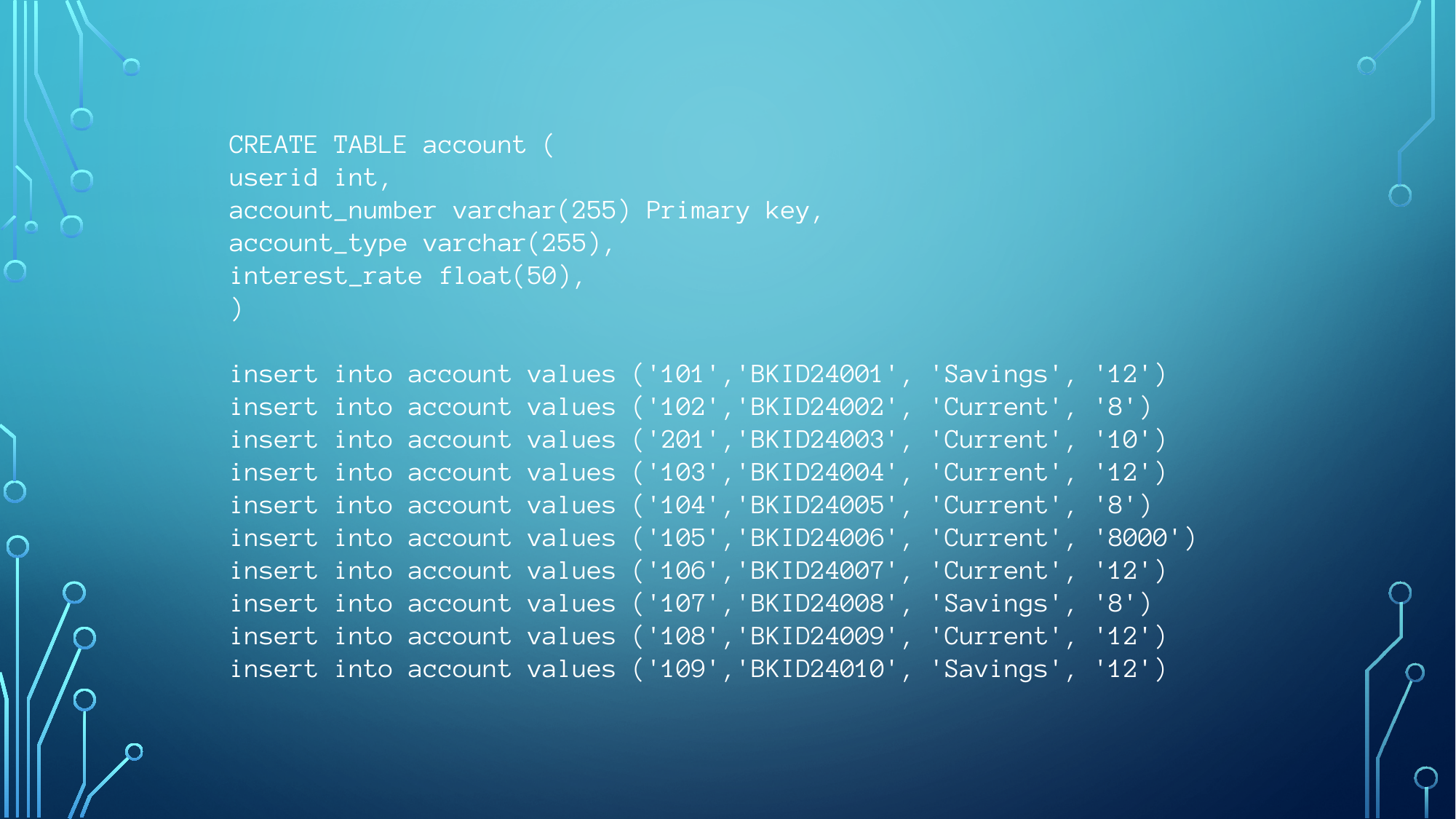

CREATE TABLE account (
userid int,
account_number varchar(255) Primary key,
account_type varchar(255),
interest_rate float(50),
)

insert into account values ('101','BKID24001', 'Savings', '12')
insert into account values ('102','BKID24002', 'Current', '8')
insert into account values ('201','BKID24003', 'Current', '10')
insert into account values ('103','BKID24004', 'Current', '12')
insert into account values ('104','BKID24005', 'Current', '8')
insert into account values ('105','BKID24006', 'Current', '8000')
insert into account values ('106','BKID24007', 'Current', '12')
insert into account values ('107','BKID24008', 'Savings', '8')
insert into account values ('108','BKID24009', 'Current', '12')
insert into account values ('109','BKID24010', 'Savings', '12')